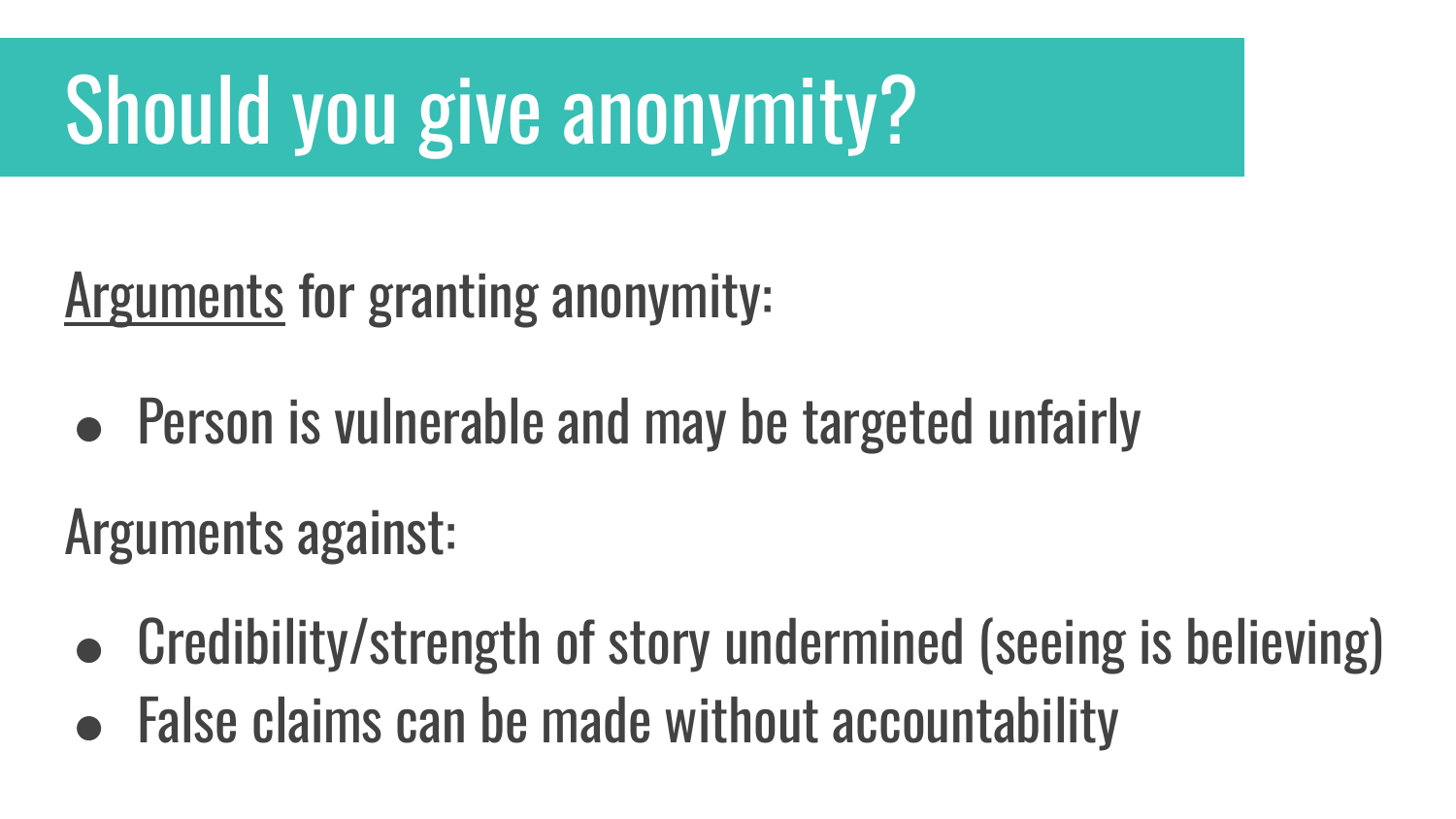

Should you give anonymity?
Arguments for granting anonymity:
Person is vulnerable and may be targeted unfairly
Arguments against:
Credibility/strength of story undermined (seeing is believing)
False claims can be made without accountability